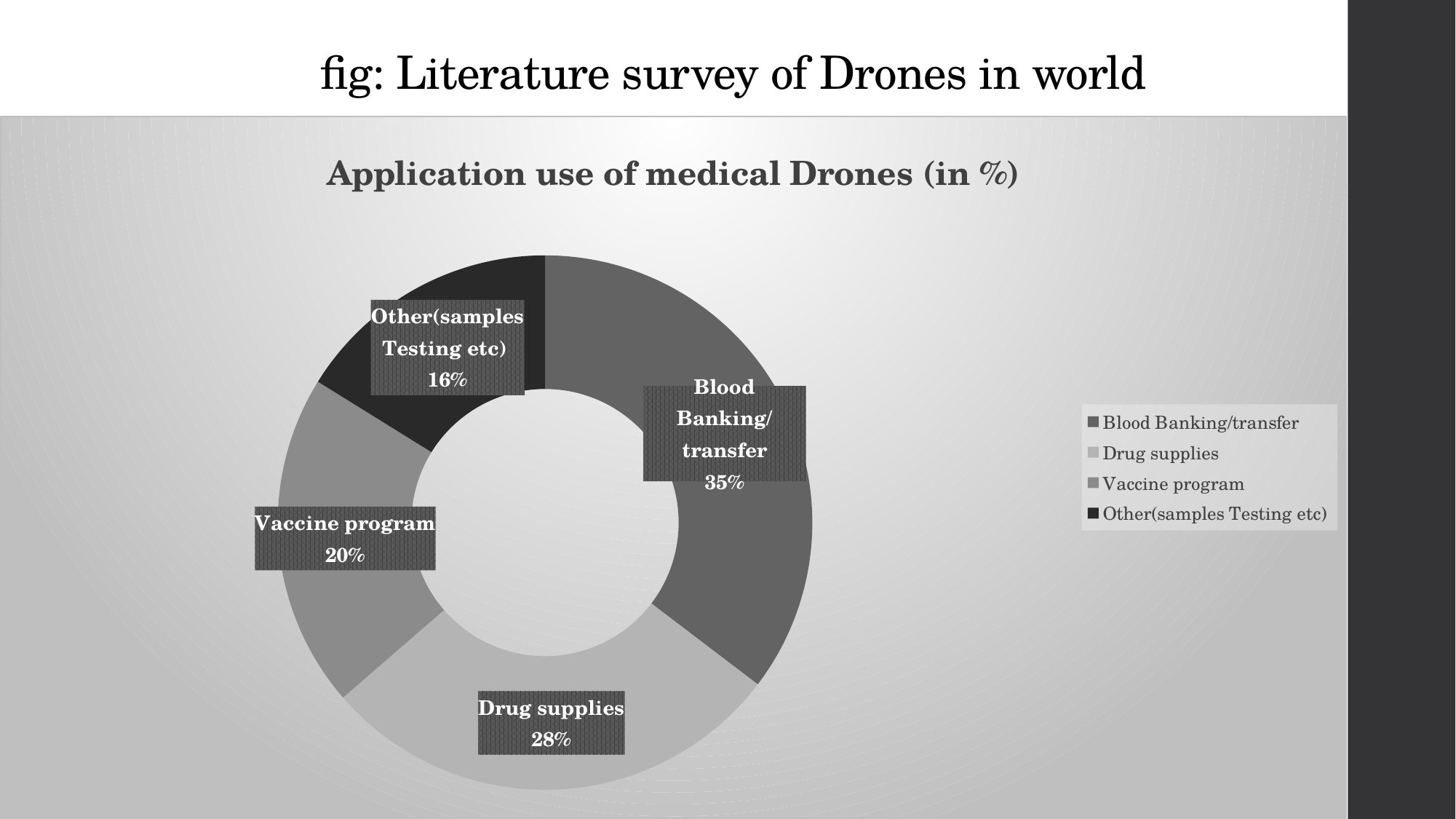

# fig: Literature survey of Drones in world

### Chart:

| Category | Application use of medical Drones (in %) |
|---|---|
| Blood Banking/transfer | 0.35 |
| Drug supplies | 0.28 |
| Vaccine program | 0.2 |
| Other(samples Testing etc)  | 0.16 |